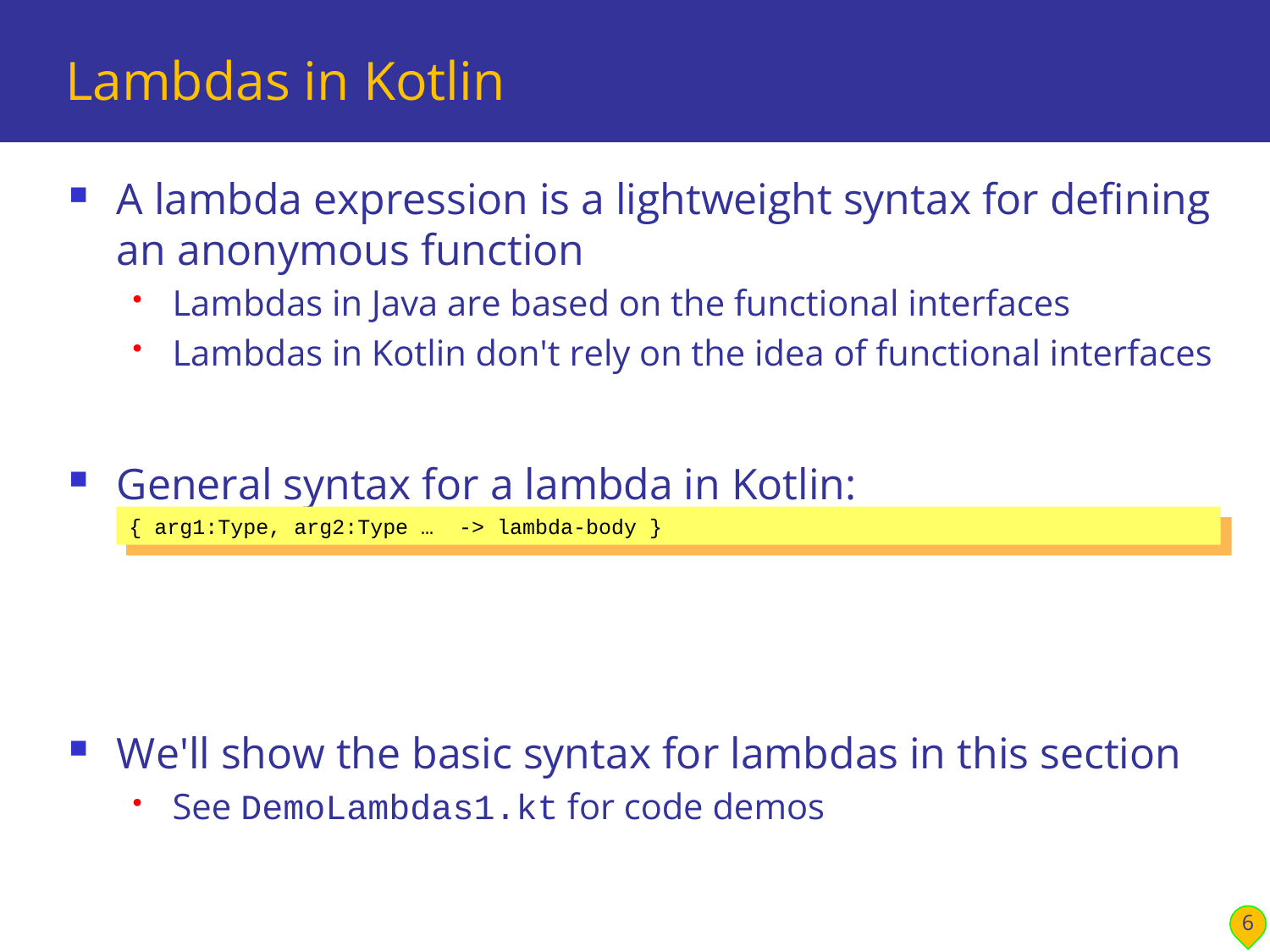

# Lambdas in Kotlin
A lambda expression is a lightweight syntax for defining an anonymous function
Lambdas in Java are based on the functional interfaces
Lambdas in Kotlin don't rely on the idea of functional interfaces

General syntax for a lambda in Kotlin:

We'll show the basic syntax for lambdas in this section
See DemoLambdas1.kt for code demos

{ arg1:Type, arg2:Type …  -> lambda-body }
6